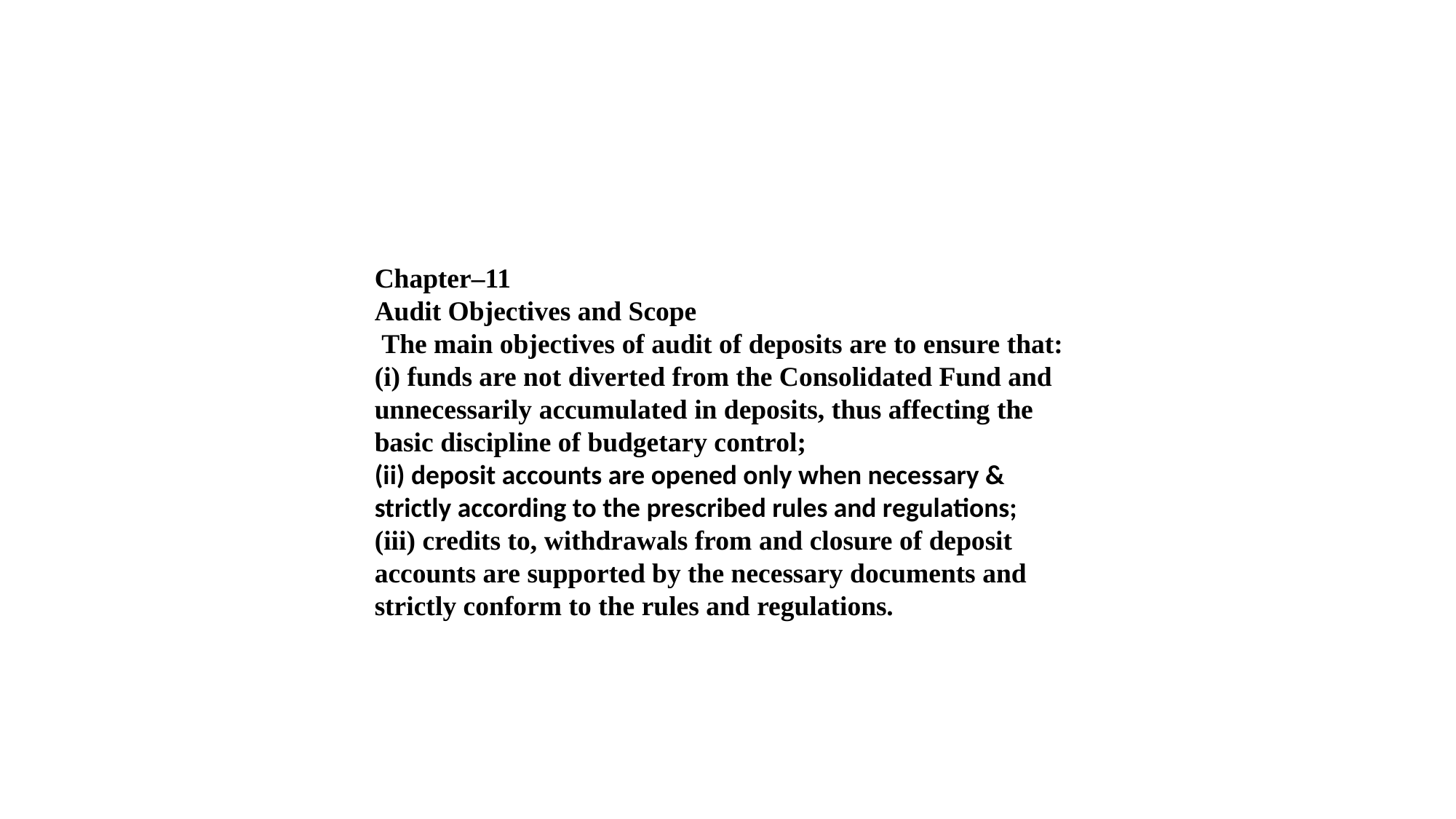

Chapter–11
Audit Objectives and Scope
 The main objectives of audit of deposits are to ensure that: (i) funds are not diverted from the Consolidated Fund and unnecessarily accumulated in deposits, thus affecting the basic discipline of budgetary control;
(ii) deposit accounts are opened only when necessary & strictly according to the prescribed rules and regulations;
(iii) credits to, withdrawals from and closure of deposit accounts are supported by the necessary documents and strictly conform to the rules and regulations.